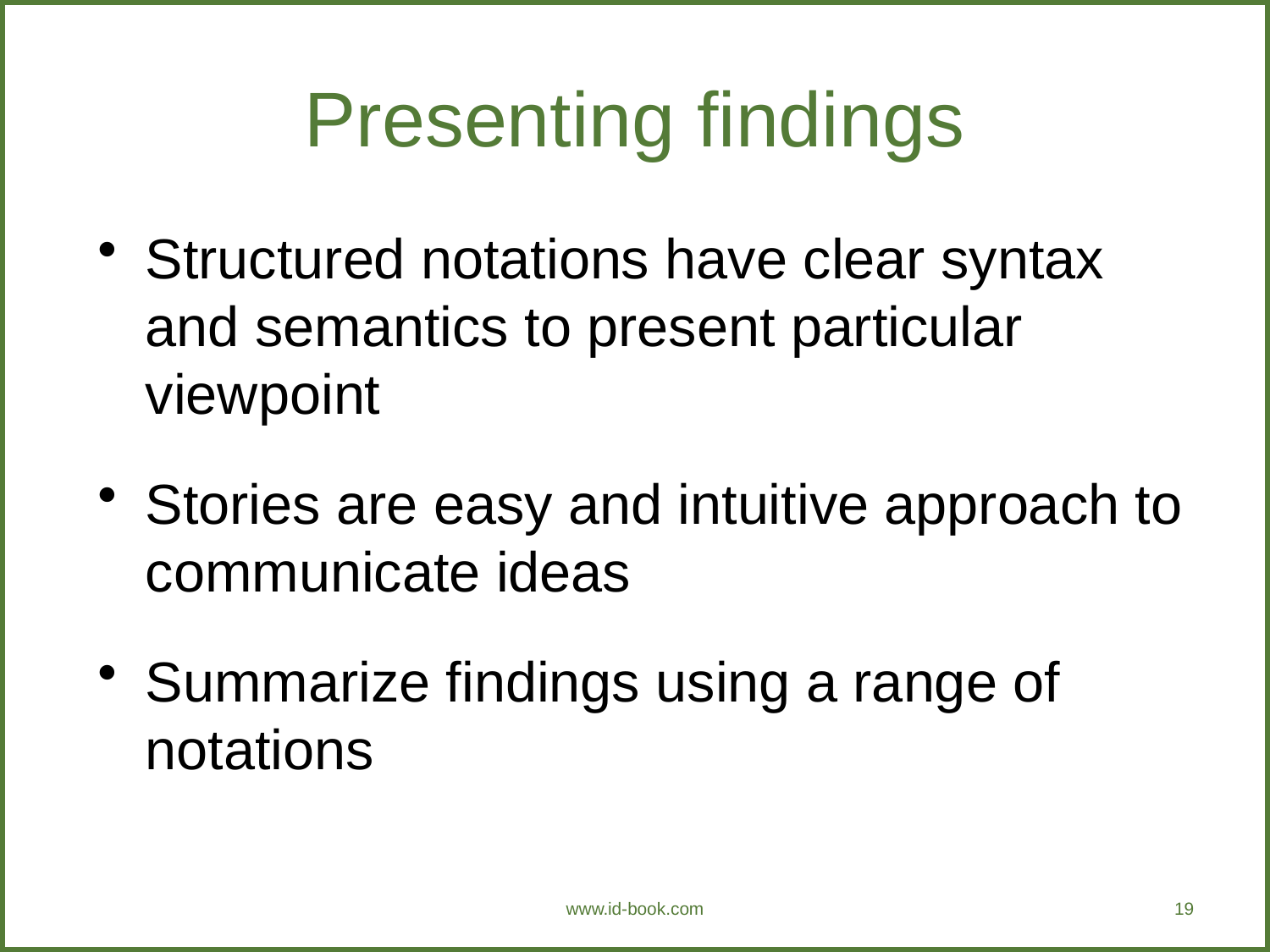

Presenting findings
Structured notations have clear syntax and semantics to present particular viewpoint
Stories are easy and intuitive approach to communicate ideas
Summarize findings using a range of notations
www.id-book.com
19